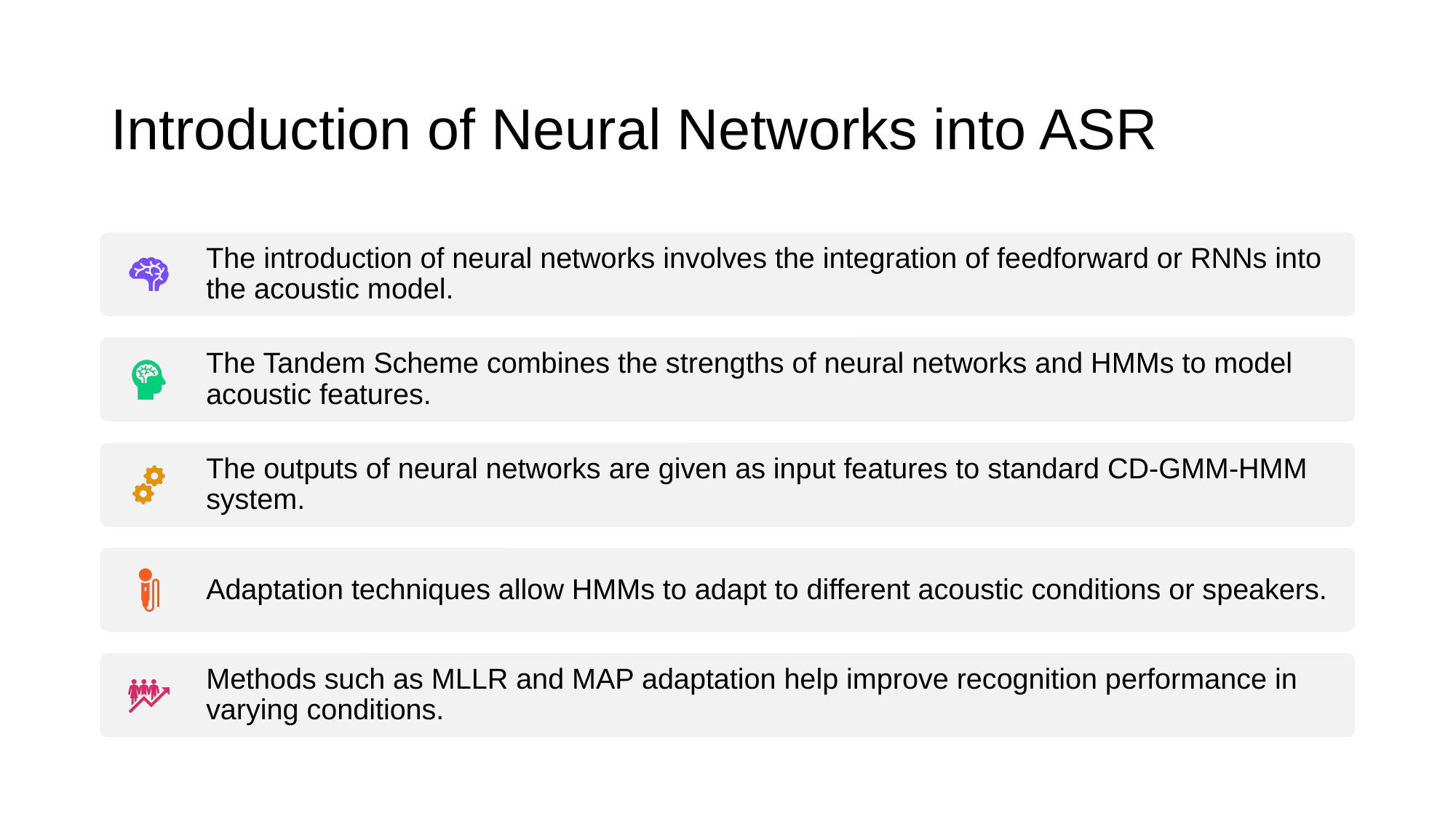

# Introduction of Neural Networks into ASR
The introduction of neural networks involves the integration of feedforward or RNNs into the acoustic model.
The Tandem Scheme combines the strengths of neural networks and HMMs to model acoustic features.
The outputs of neural networks are given as input features to standard CD-GMM-HMM system.
Adaptation techniques allow HMMs to adapt to different acoustic conditions or speakers.
Methods such as MLLR and MAP adaptation help improve recognition performance in varying conditions.